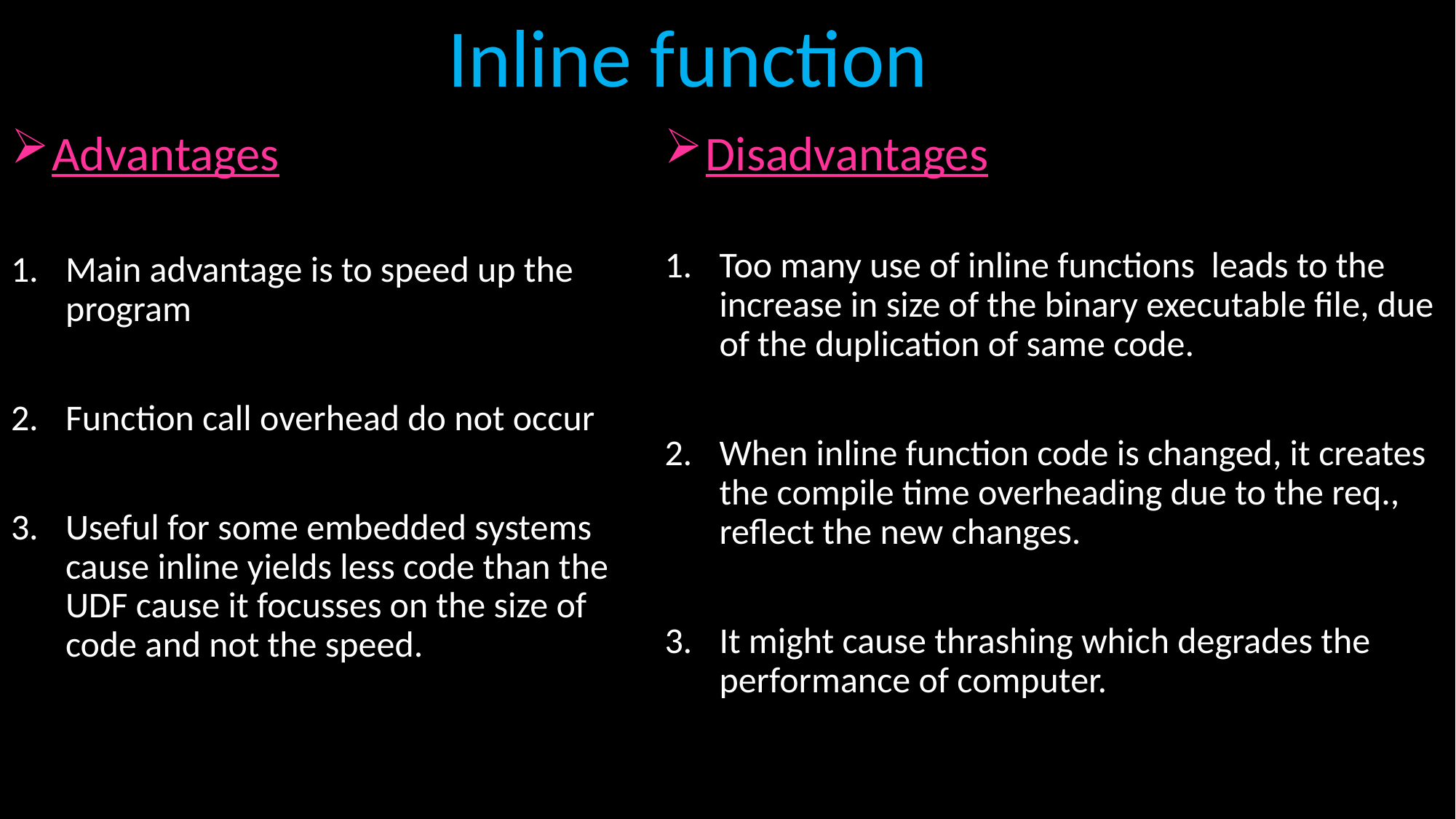

# Inline function
Advantages
Disadvantages

Main advantage is to speed up the program

Function call overhead do not occur

Useful for some embedded systems cause inline yields less code than the UDF cause it focusses on the size of code and not the speed.

Too many use of inline functions  leads to the increase in size of the binary executable file, due of the duplication of same code.

When inline function code is changed, it creates the compile time overheading due to the req., reflect the new changes.

It might cause thrashing which degrades the performance of computer.